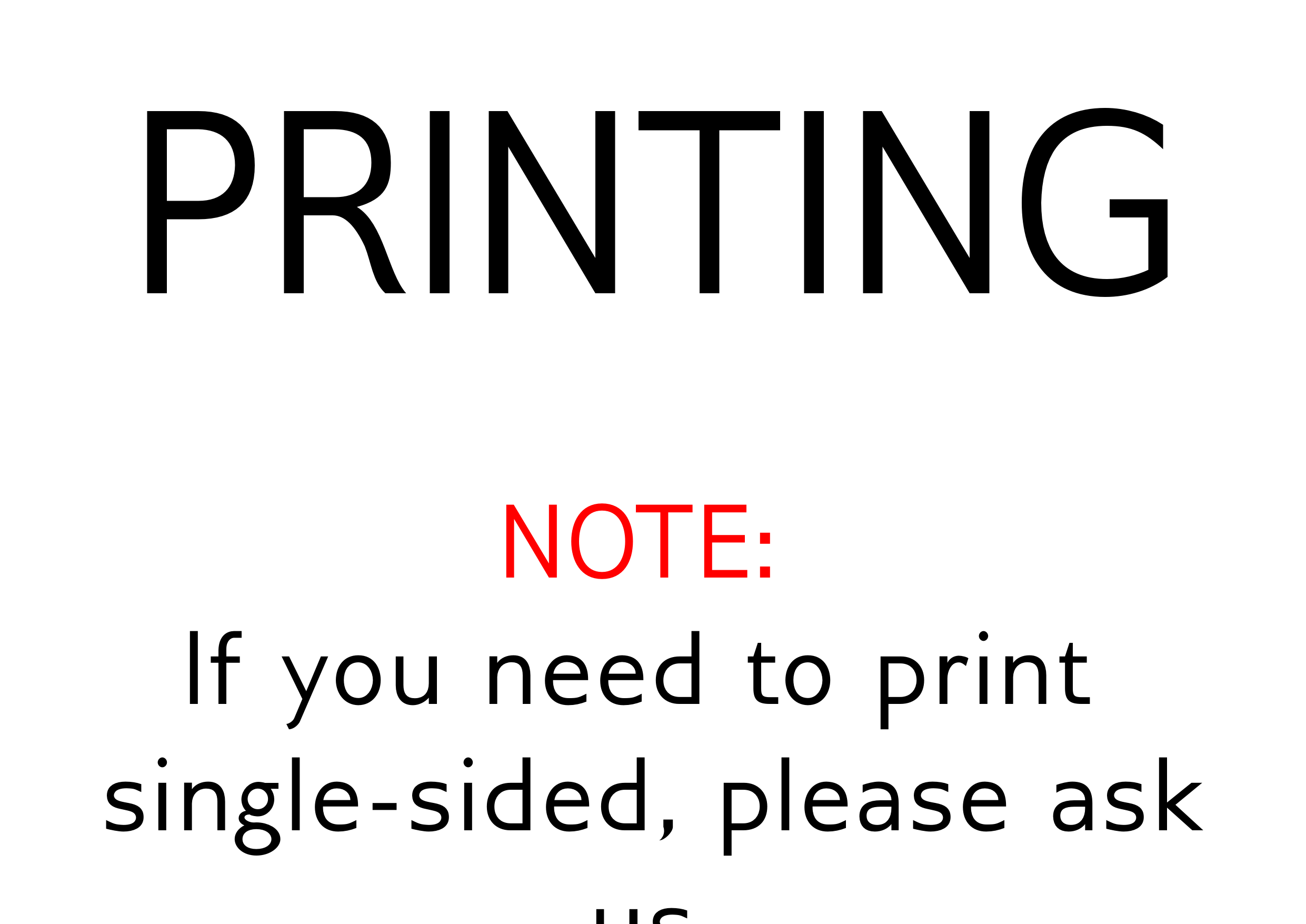

PRINTING

NOTE:
If you need to print
single-sided, please ask us.